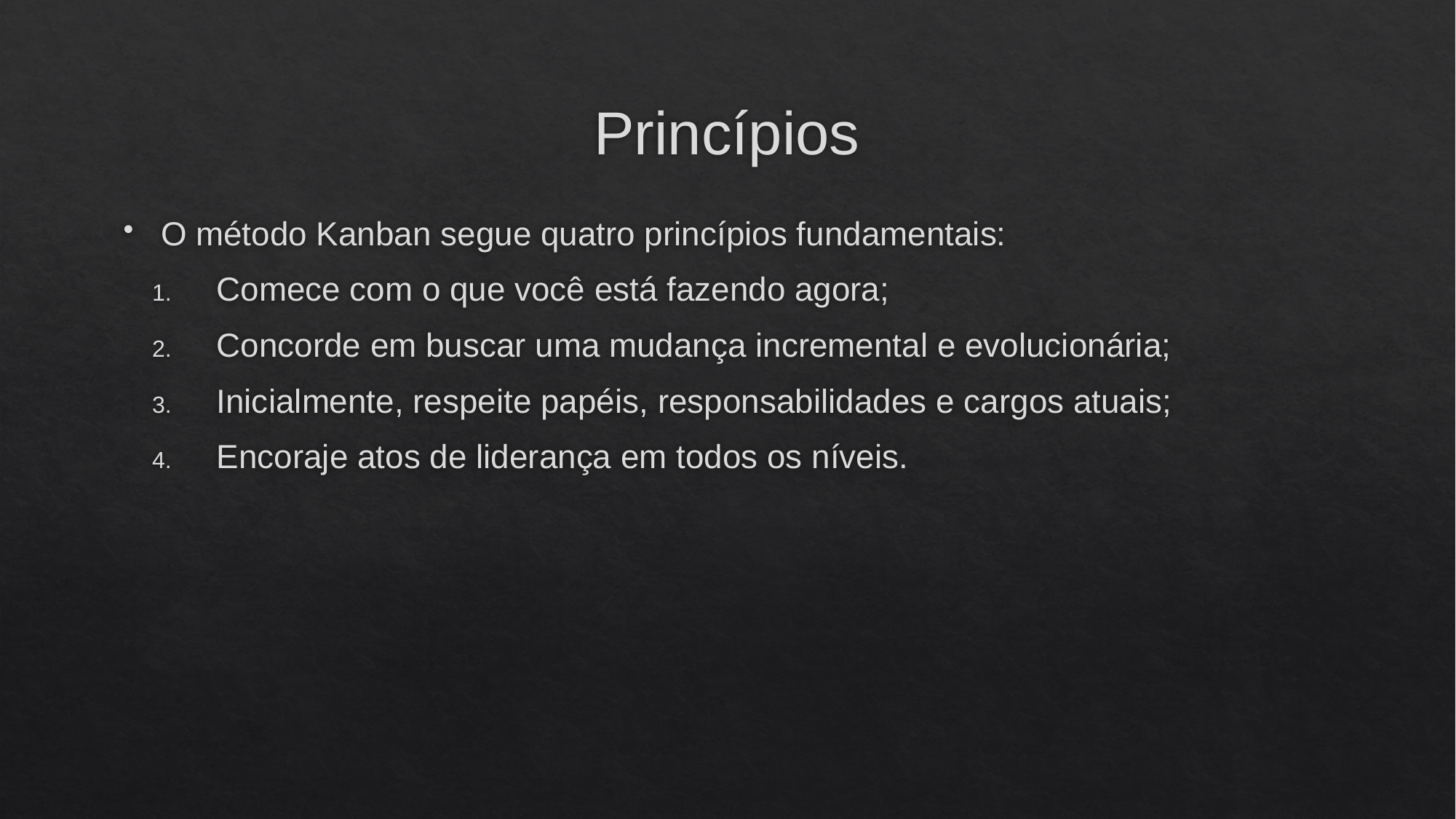

# Princípios
O método Kanban segue quatro princípios fundamentais:
Comece com o que você está fazendo agora;
Concorde em buscar uma mudança incremental e evolucionária;
Inicialmente, respeite papéis, responsabilidades e cargos atuais;
Encoraje atos de liderança em todos os níveis.